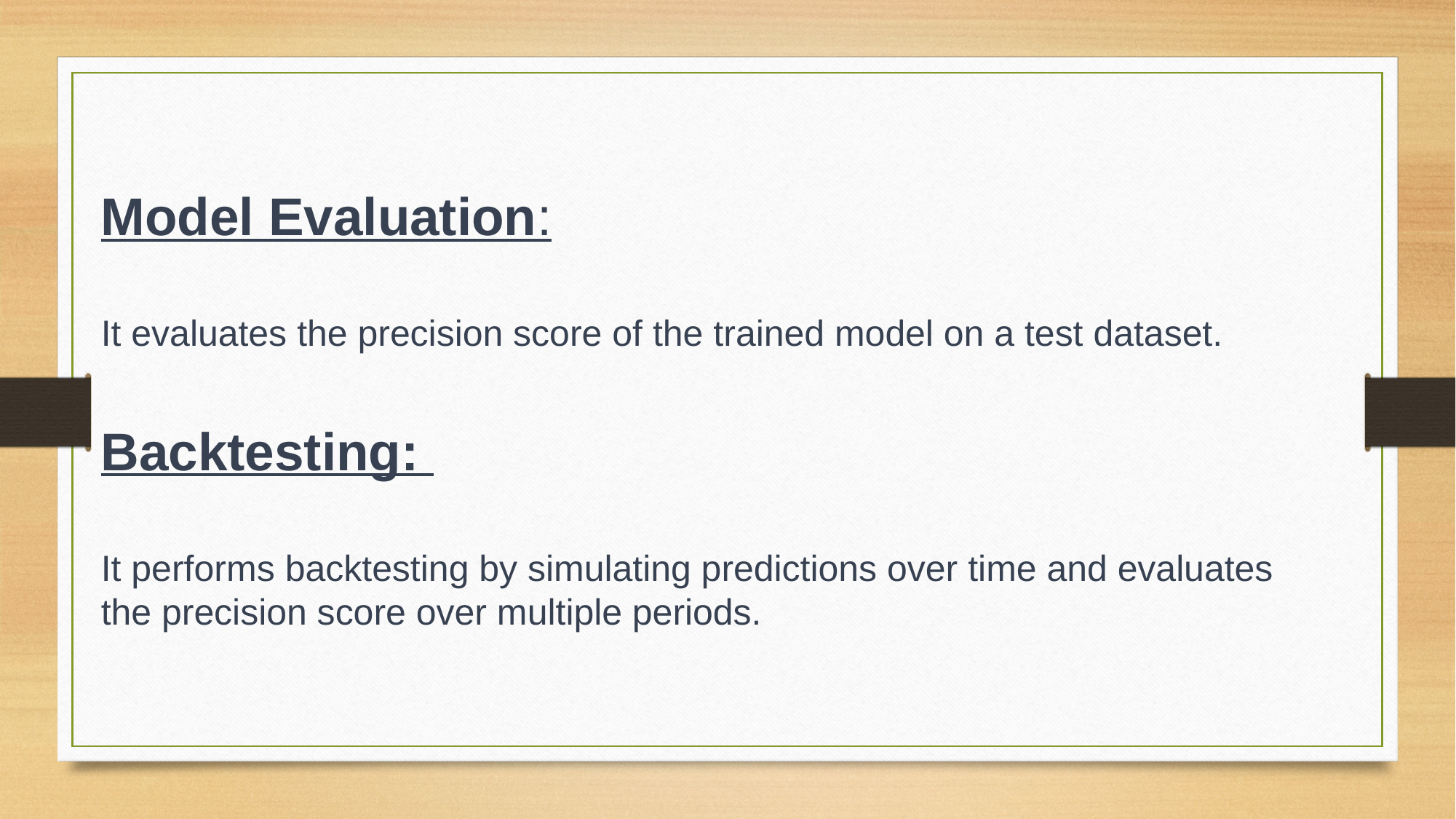

Model Evaluation:

It evaluates the precision score of the trained model on a test dataset.

Backtesting:

It performs backtesting by simulating predictions over time and evaluates the precision score over multiple periods.